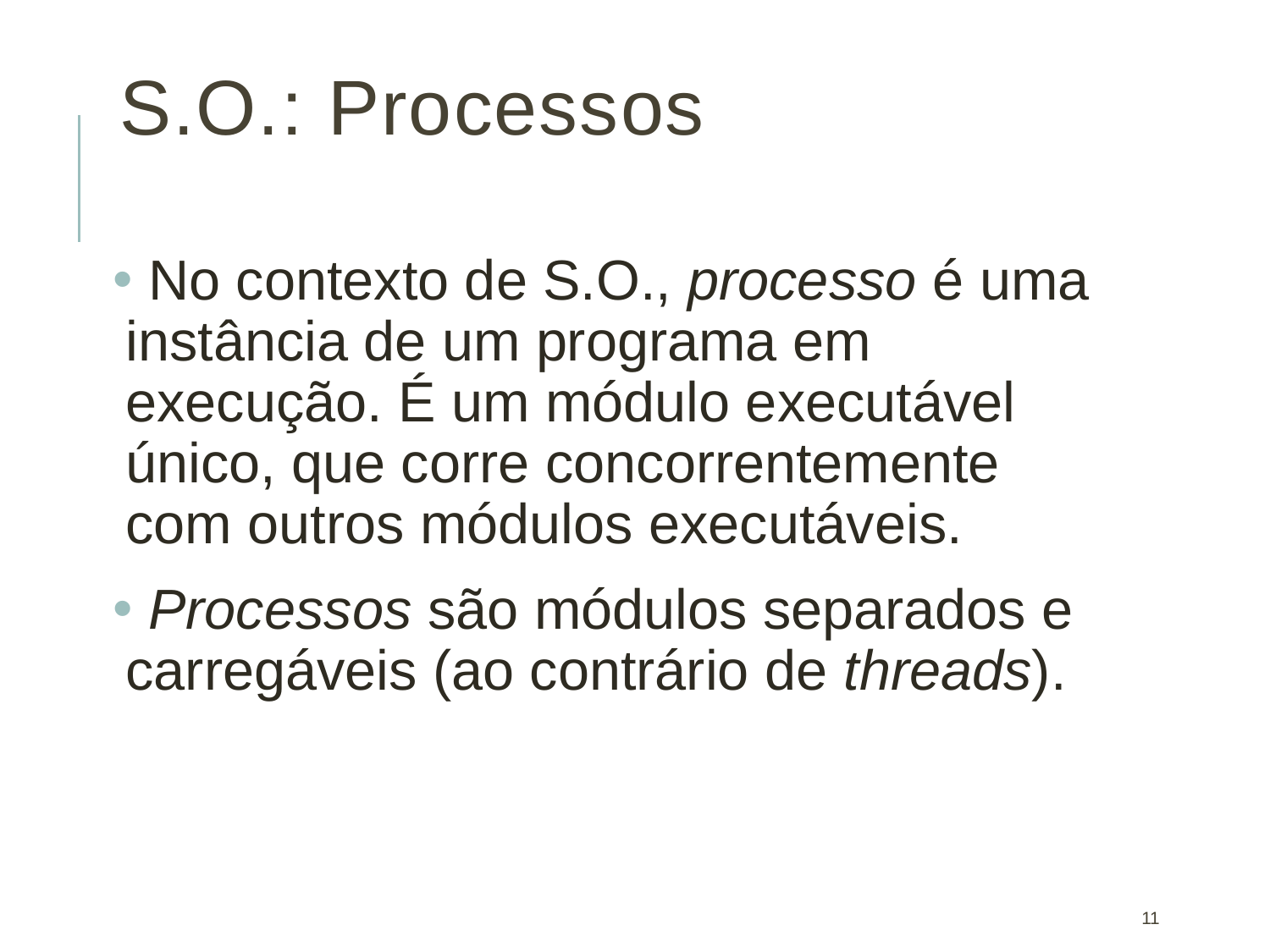

# S.O.: Processos
 No contexto de S.O., processo é uma instância de um programa em execução. É um módulo executável único, que corre concorrentemente com outros módulos executáveis.
 Processos são módulos separados e carregáveis (ao contrário de threads).
11